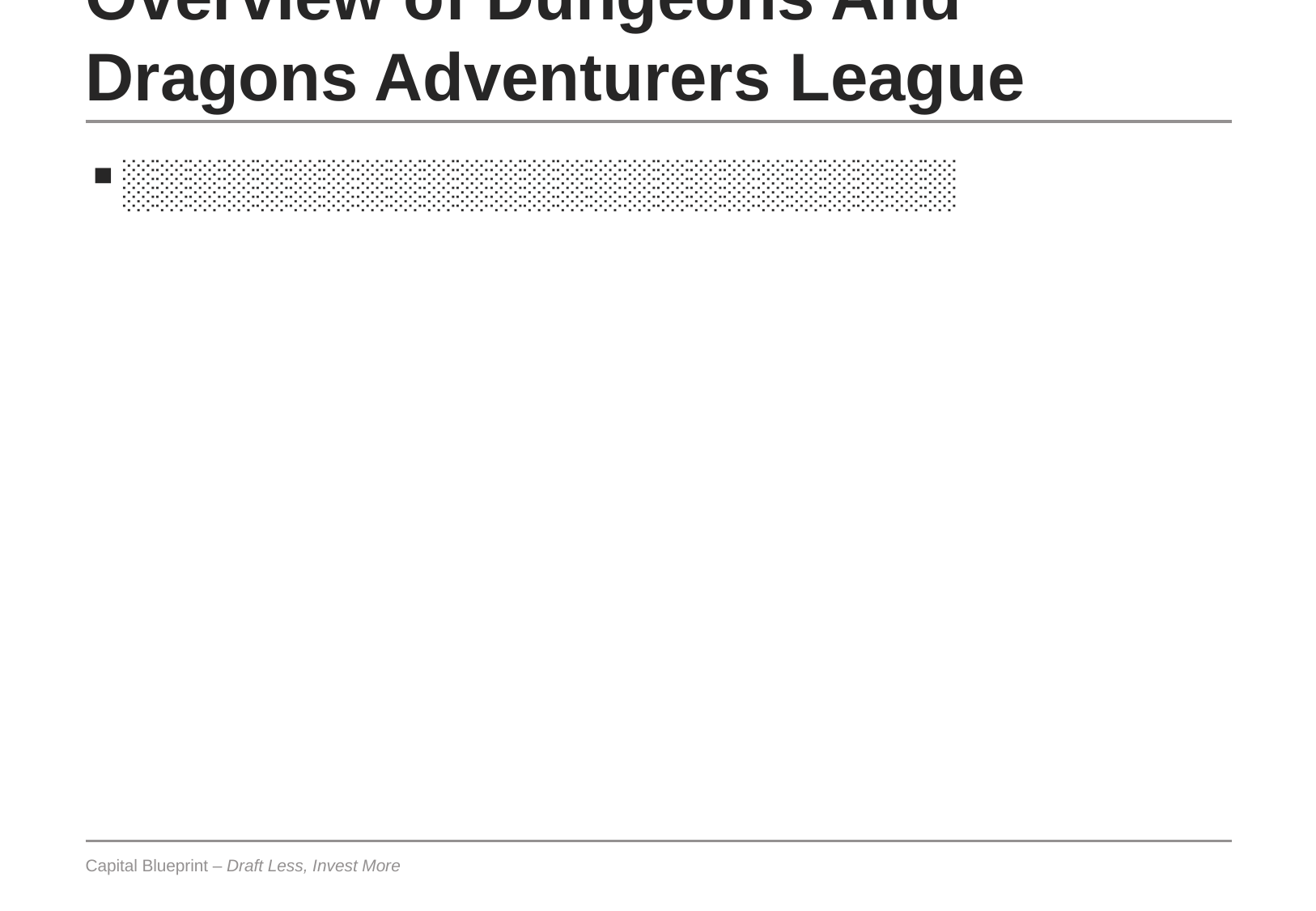

# Overview of Dungeons And Dragons Adventurers League
░░░░░░░░░░░░░░░░░░░░░░░░░